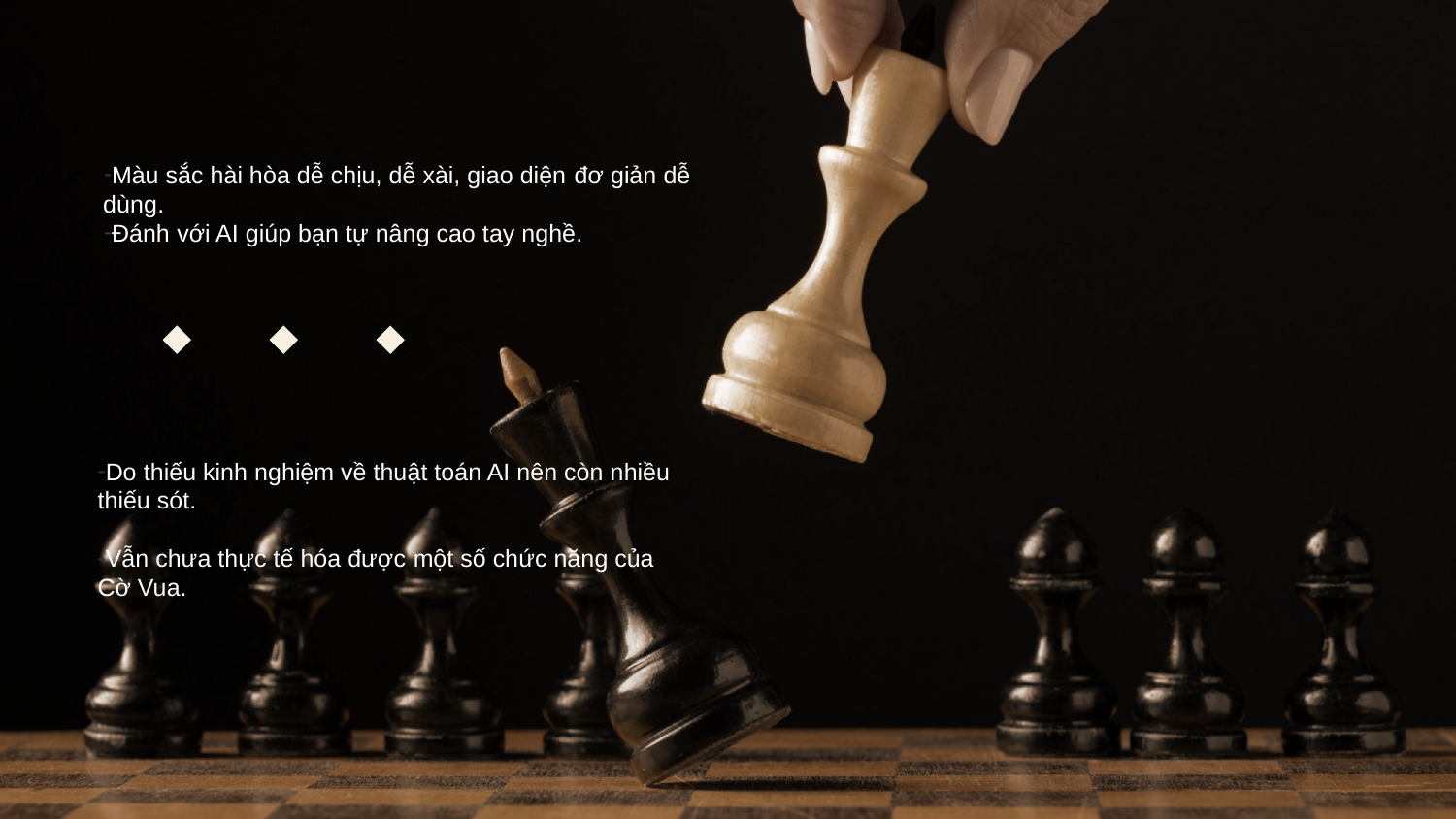

Màu sắc hài hòa dễ chịu, dễ xài, giao diện đơ giản dễ dùng.
Đánh với AI giúp bạn tự nâng cao tay nghề.

Do thiếu kinh nghiệm về thuật toán AI nên còn nhiều thiếu sót.

Vẫn chưa thực tế hóa được một số chức năng của Cờ Vua.